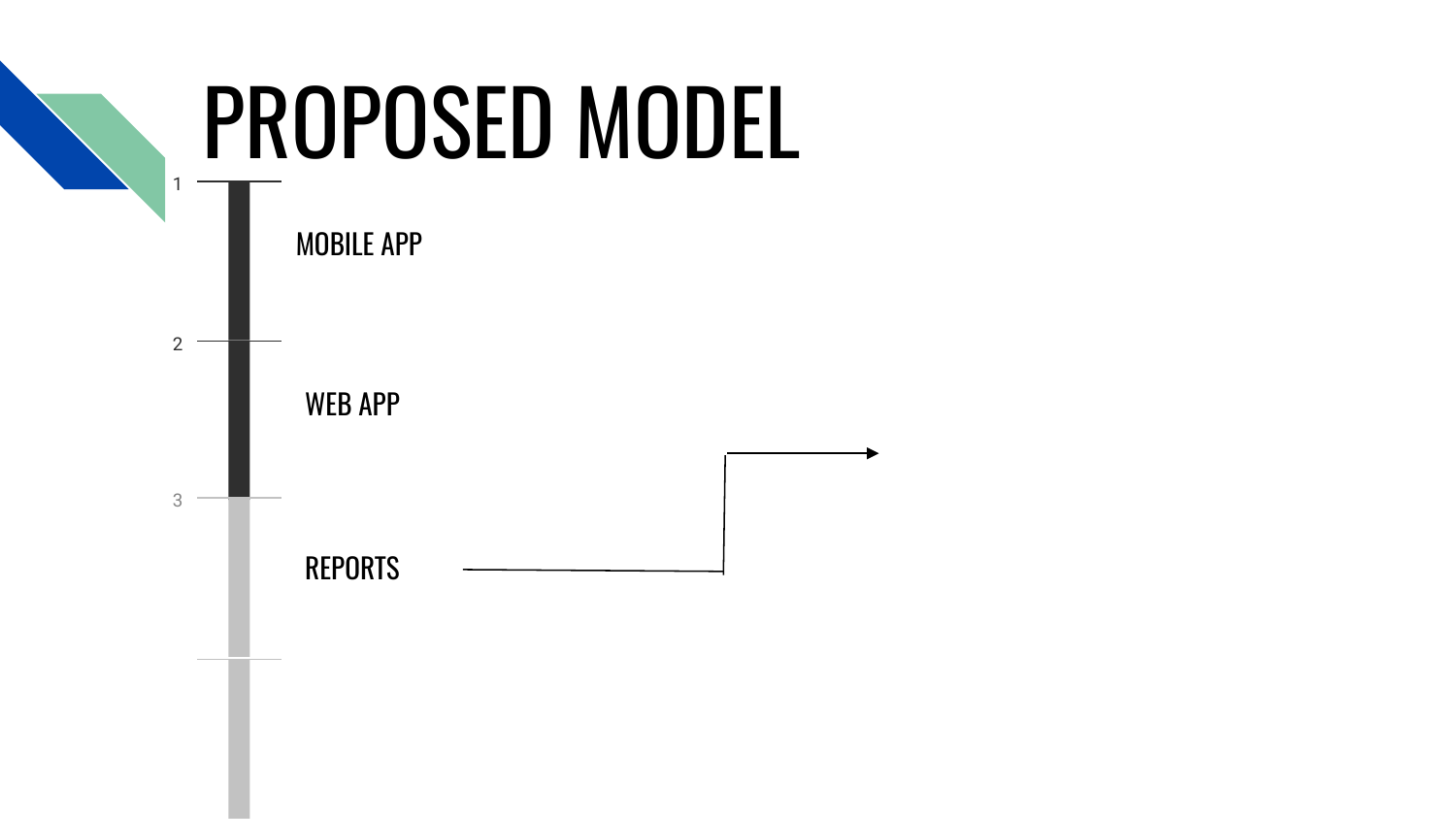

PROPOSED MODEL
PROPOSED MODEL
1

MOBILE APP
2

WEB APP
3

REPORTS